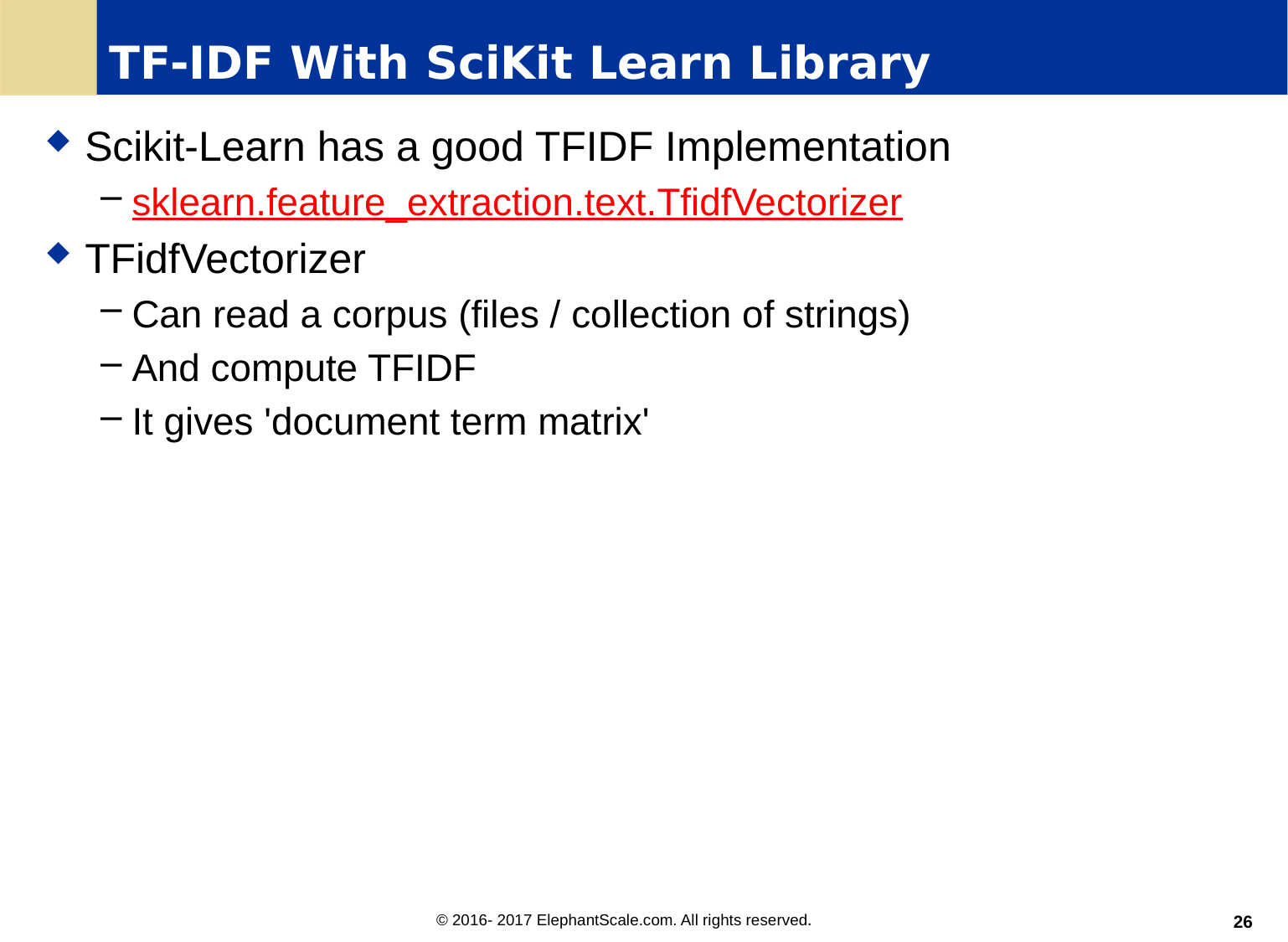

# TF-IDF With SciKit Learn Library
Scikit-Learn has a good TFIDF Implementation
sklearn.feature_extraction.text.TfidfVectorizer
TFidfVectorizer
Can read a corpus (files / collection of strings)
And compute TFIDF
It gives 'document term matrix'
26